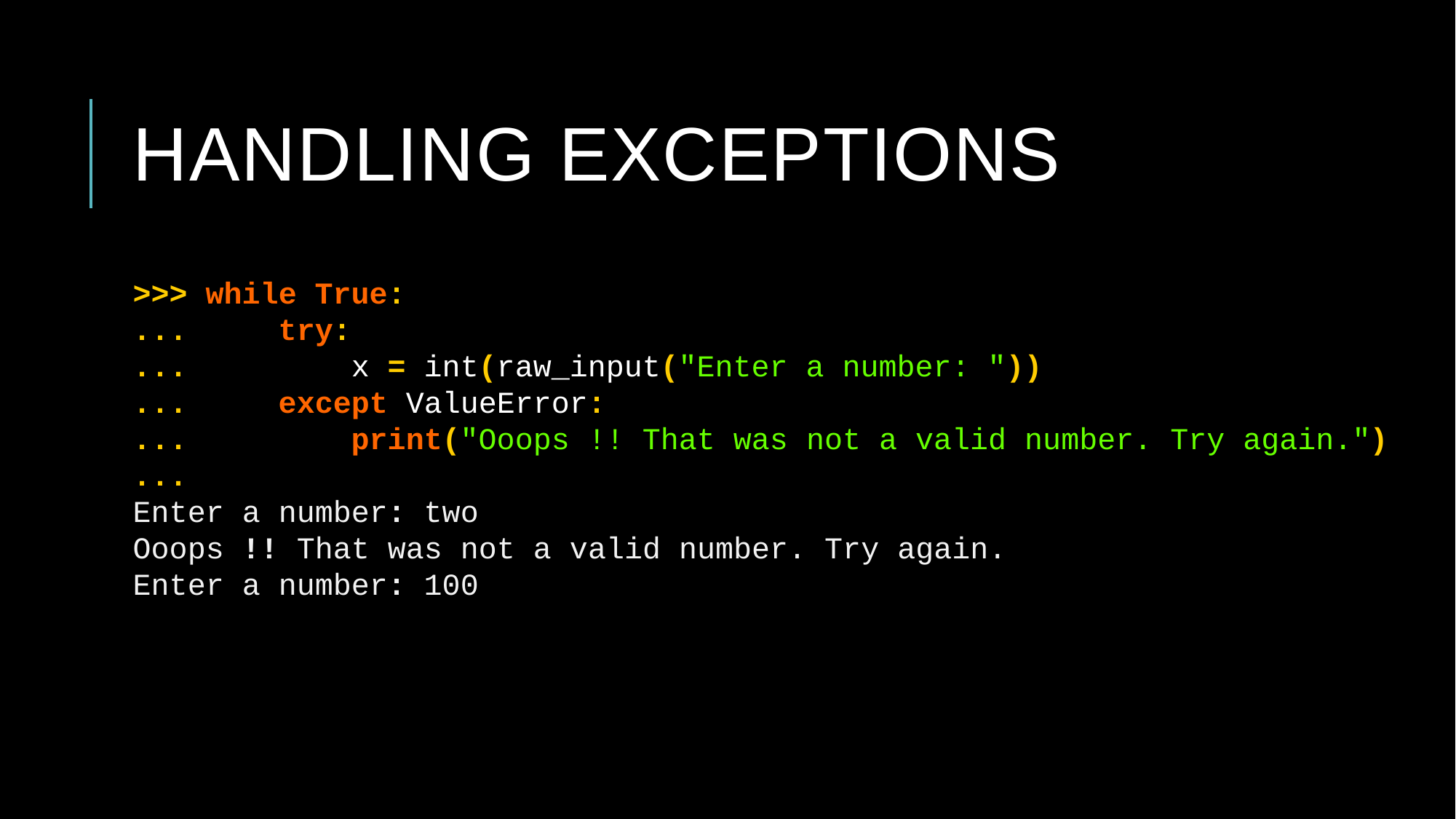

# Handling exceptions
>>> while True:
...     try:
...         x = int(raw_input("Enter a number: "))
...     except ValueError:
...         print("Ooops !! That was not a valid number. Try again.") ...
Enter a number: two
Ooops !! That was not a valid number. Try again.
Enter a number: 100